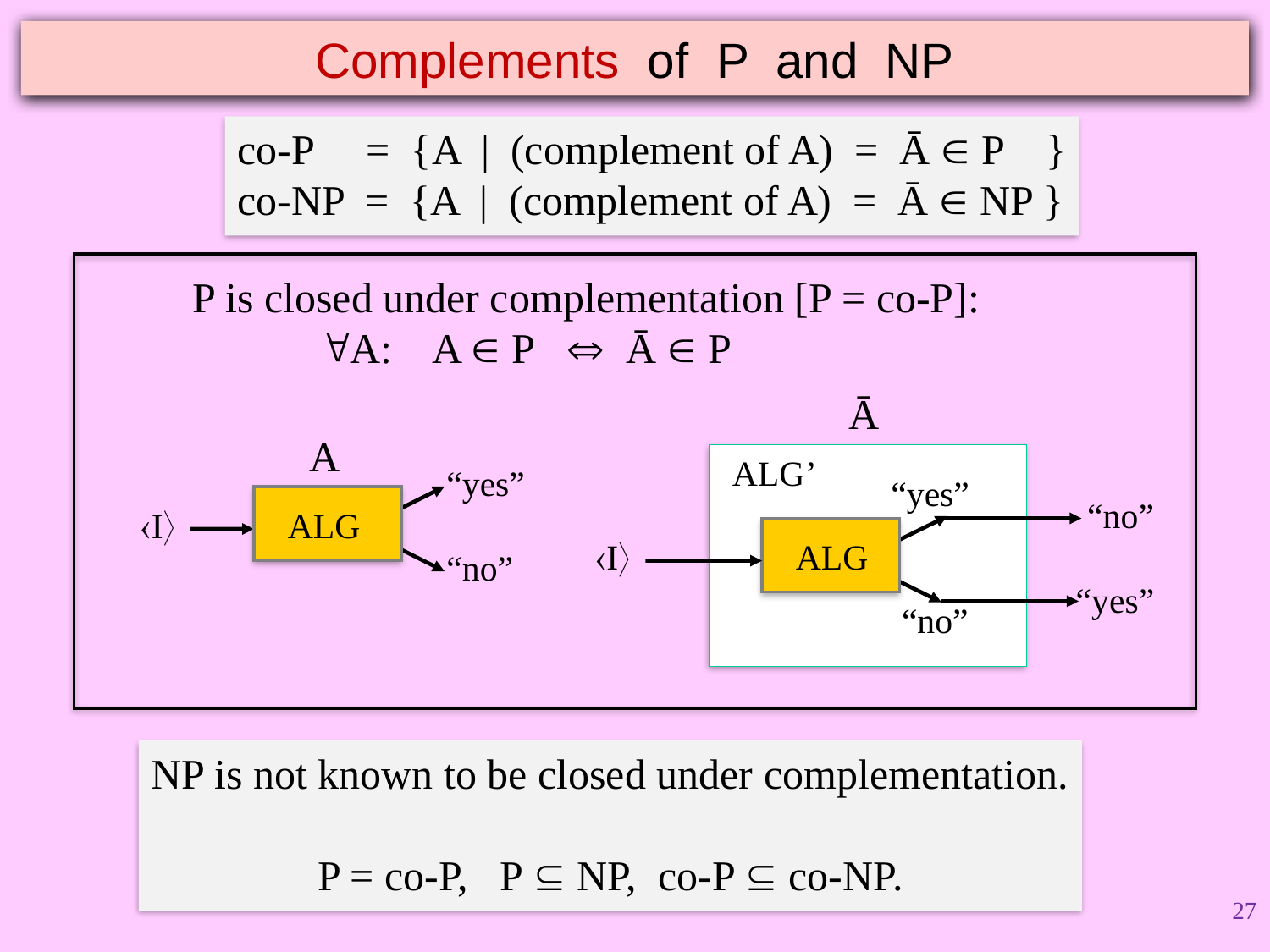

# Complements  of  P  and  NP
co-P     =  {A  |  (complement of A)  =  Ā ∈ P    }
co-NP  =  {A  |  (complement of A)  =  Ā ∈ NP }

P is closed under complementation [P = co-P]:
	∀A:    A ∈ P   ⇔  Ā ∈ P
Ā
A

ALG’
“yes”
“yes”

“no”
〈I〉
ALG

〈I〉
ALG

“no”

“yes”
“no”

NP is not known to be closed under complementation.
P = co-P,   P ⊆ NP,  co-P ⊆ co-NP.
27